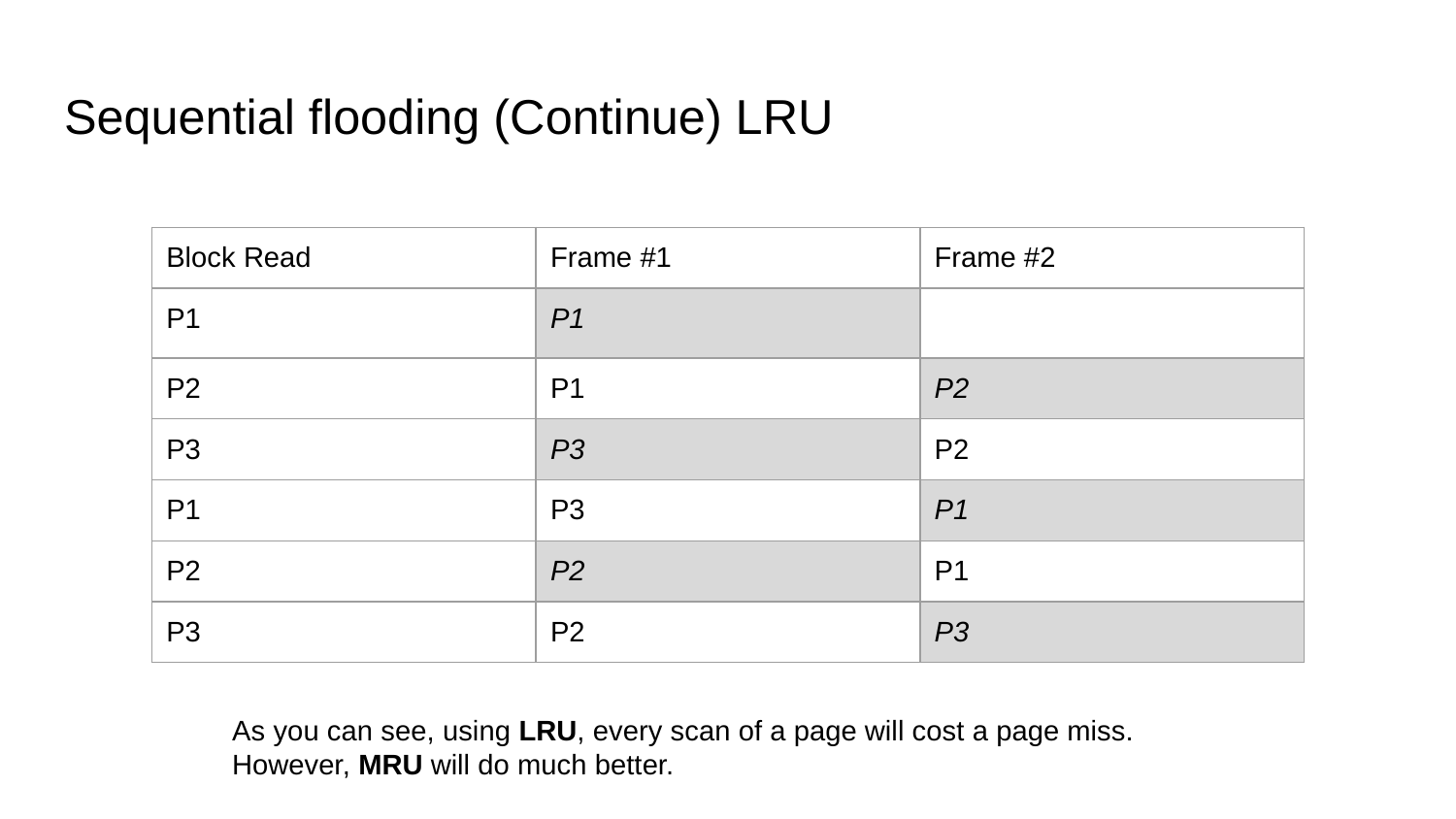

# Sequential flooding (Continue) LRU

| Block Read | Frame #1 | Frame #2 |
| --- | --- | --- |
| P1 | P1 |  |
| P2 | P1 | P2 |
| P3 | P3 | P2 |
| P1 | P3 | P1 |
| P2 | P2 | P1 |
| P3 | P2 | P3 |
As you can see, using LRU, every scan of a page will cost a page miss. However, MRU will do much better.